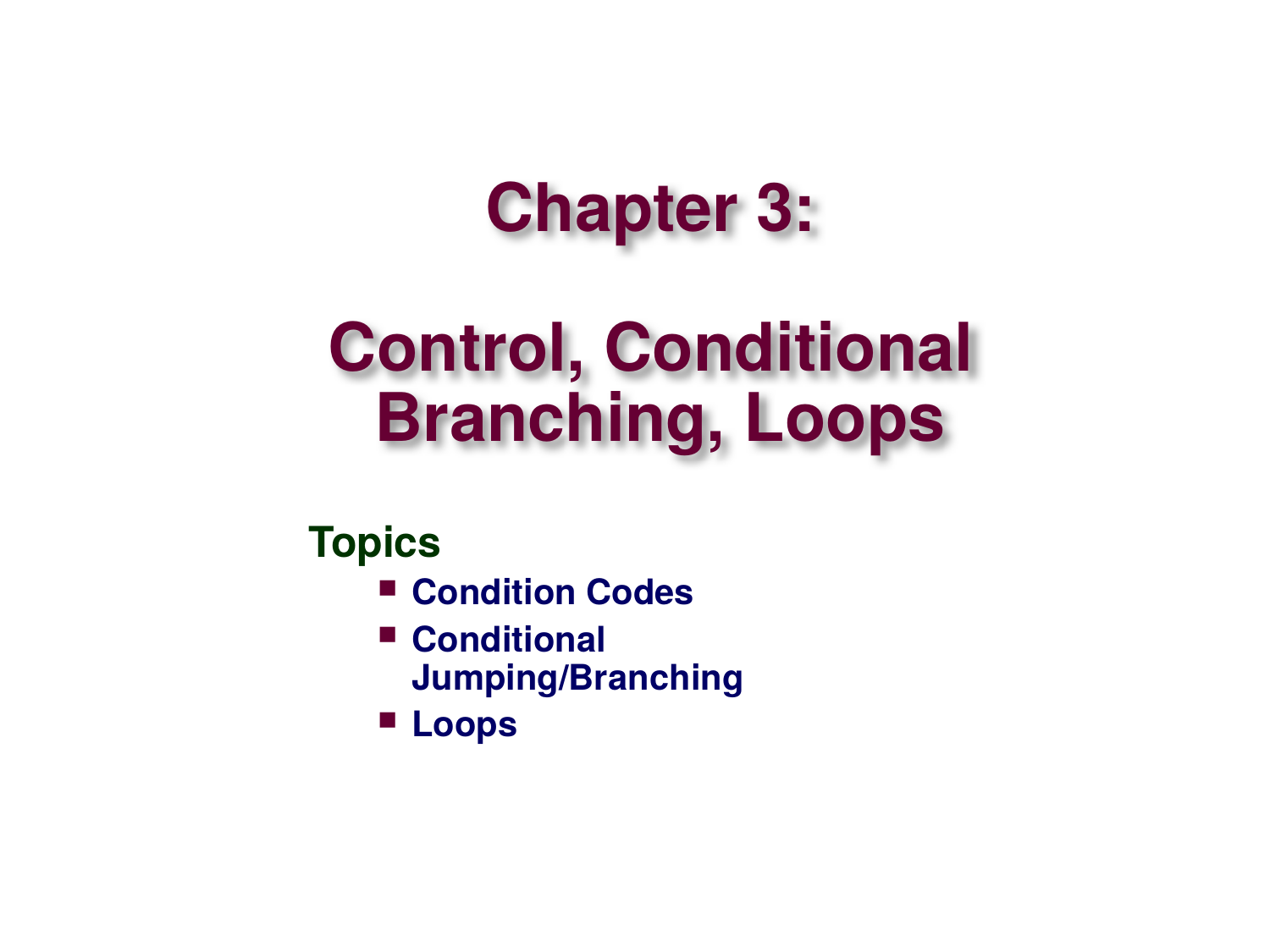

# Chapter 3: Control, Conditional  Branching, Loops
Topics
Condition Codes
Conditional Jumping/Branching
Loops